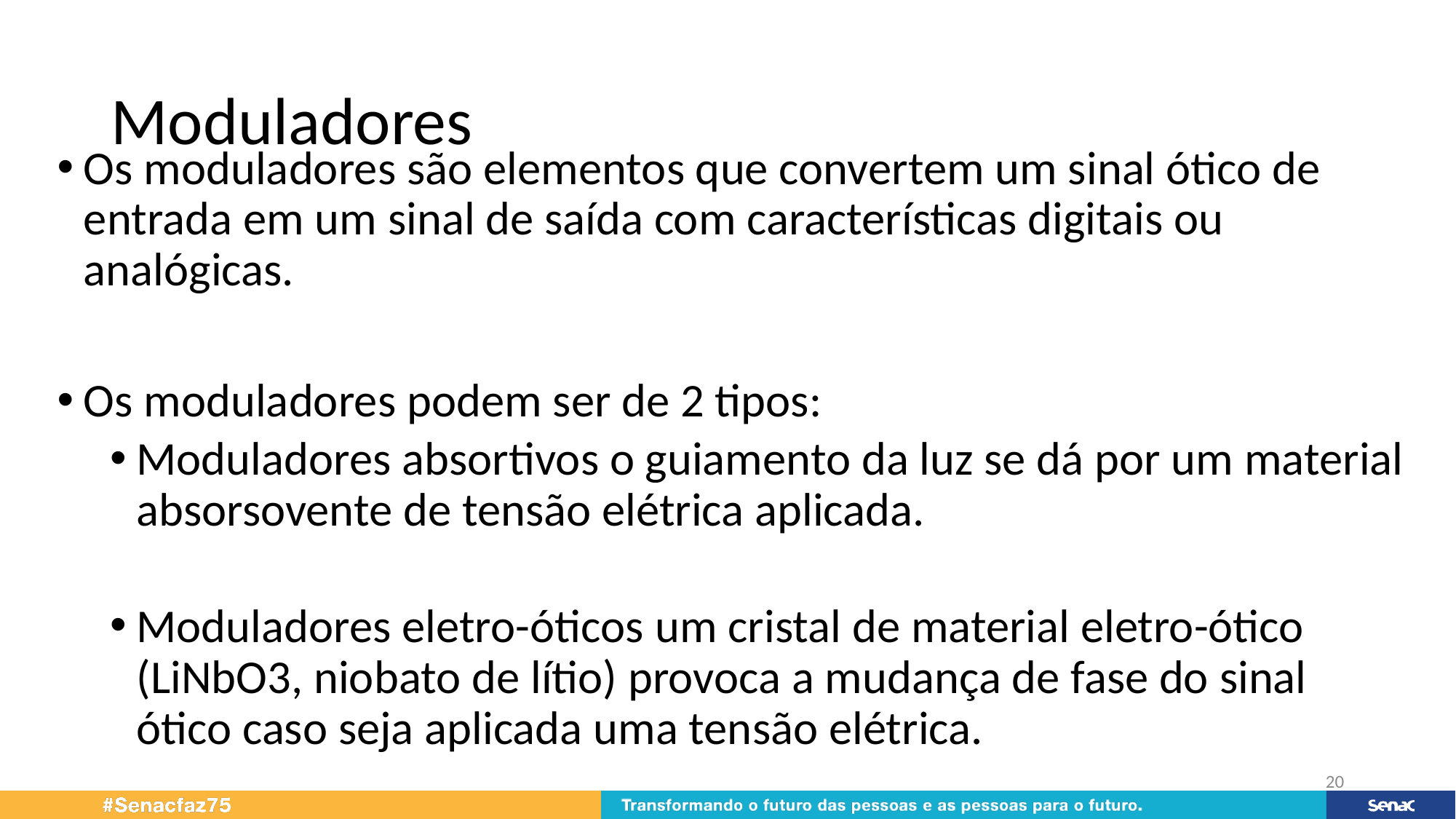

# Moduladores
Os moduladores são elementos que convertem um sinal ótico de entrada em um sinal de saída com características digitais ou analógicas.

Os moduladores podem ser de 2 tipos:
Moduladores absortivos o guiamento da luz se dá por um material absorsovente de tensão elétrica aplicada.

Moduladores eletro-óticos um cristal de material eletro-ótico (LiNbO3, niobato de lítio) provoca a mudança de fase do sinal ótico caso seja aplicada uma tensão elétrica.

20